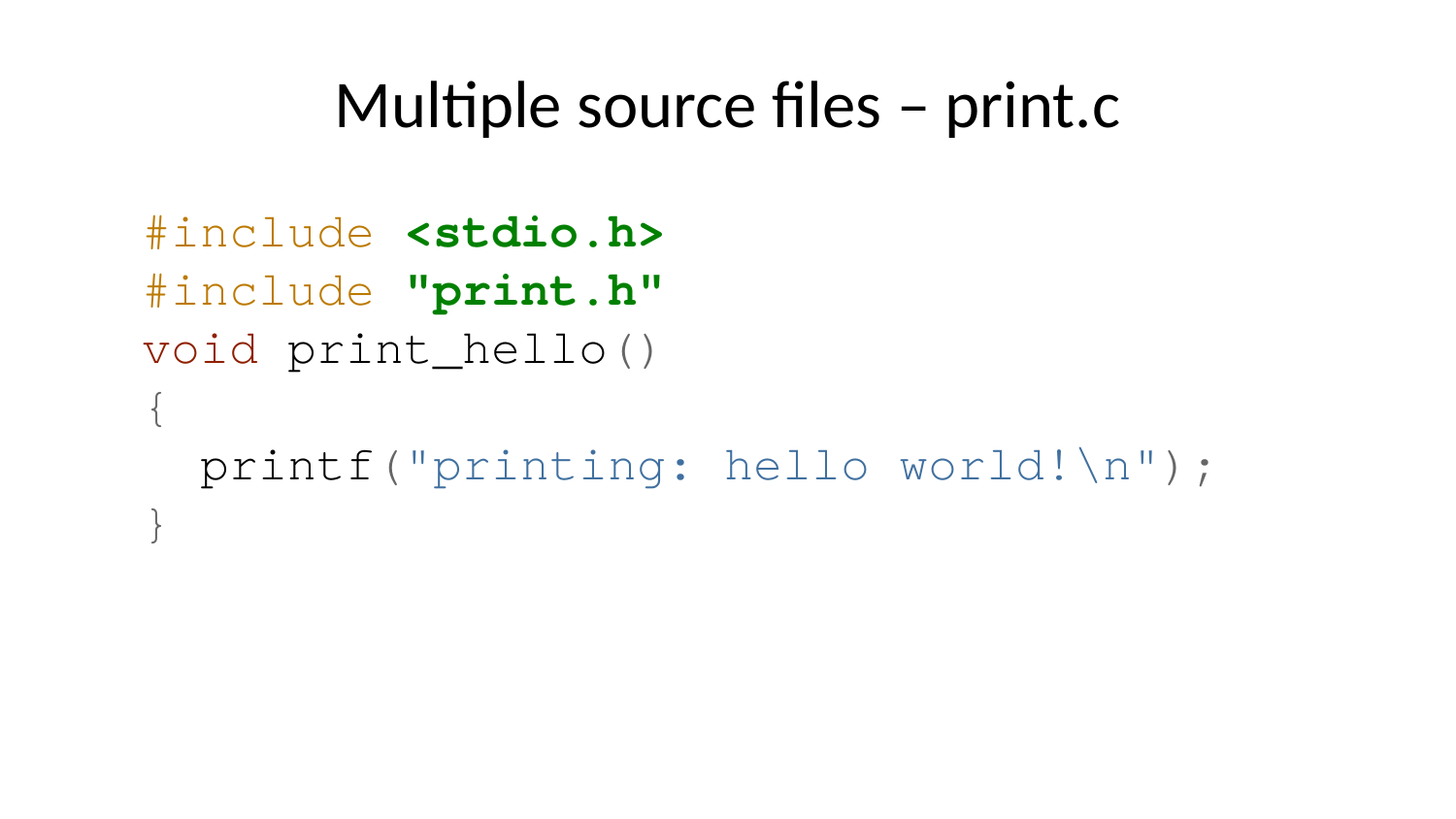

# Multiple source files – print.c
#include <stdio.h>
#include "print.h"
void print_hello()
{
  printf("printing: hello world!\n");
}